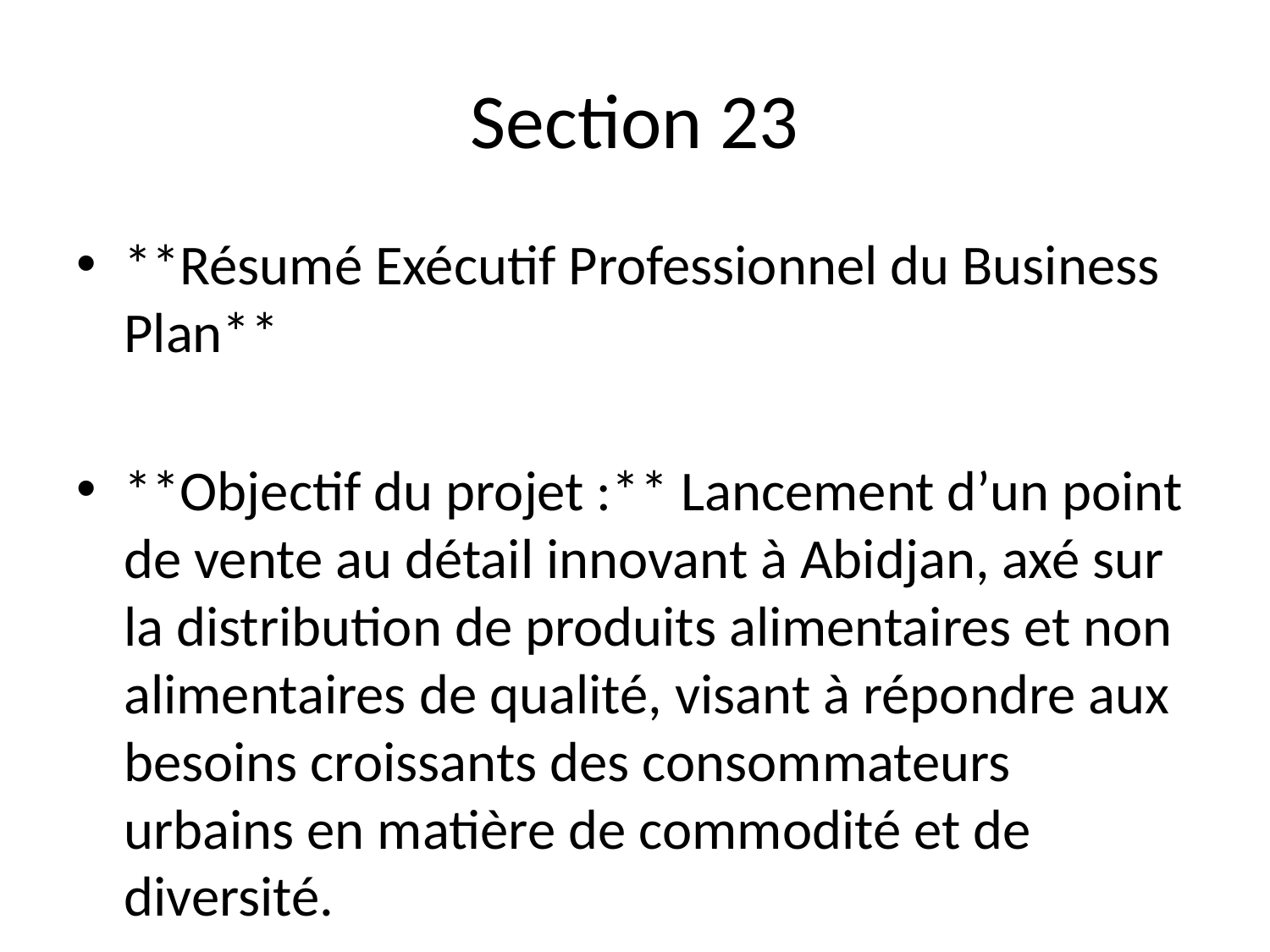

# Section 23
**Résumé Exécutif Professionnel du Business Plan**

**Objectif du projet :** Lancement d’un point de vente au détail innovant à Abidjan, axé sur la distribution de produits alimentaires et non alimentaires de qualité, visant à répondre aux besoins croissants des consommateurs urbains en matière de commodité et de diversité.

**Résumé du marché ciblé :** Le marché d’Abidjan, avec une population dynamique de plus de 5 millions d’habitants, présente un fort potentiel de consommation. La classe moyenne en pleine expansion et l’urbanisation rapide entraînent une demande accrue pour des produits de consommation rapide et de qualité. Notre étude de marché révèle une opportunité significative pour un concept de retail moderne qui allie prix compétitifs et expérience client améliorée.

**Besoin de financement :** Nous sollicitons un financement de 7 500 000 FCFA pour couvrir les coûts initiaux d’établissement, y compris l’aménagement du point de vente, l’approvisionnement et les opérations mark